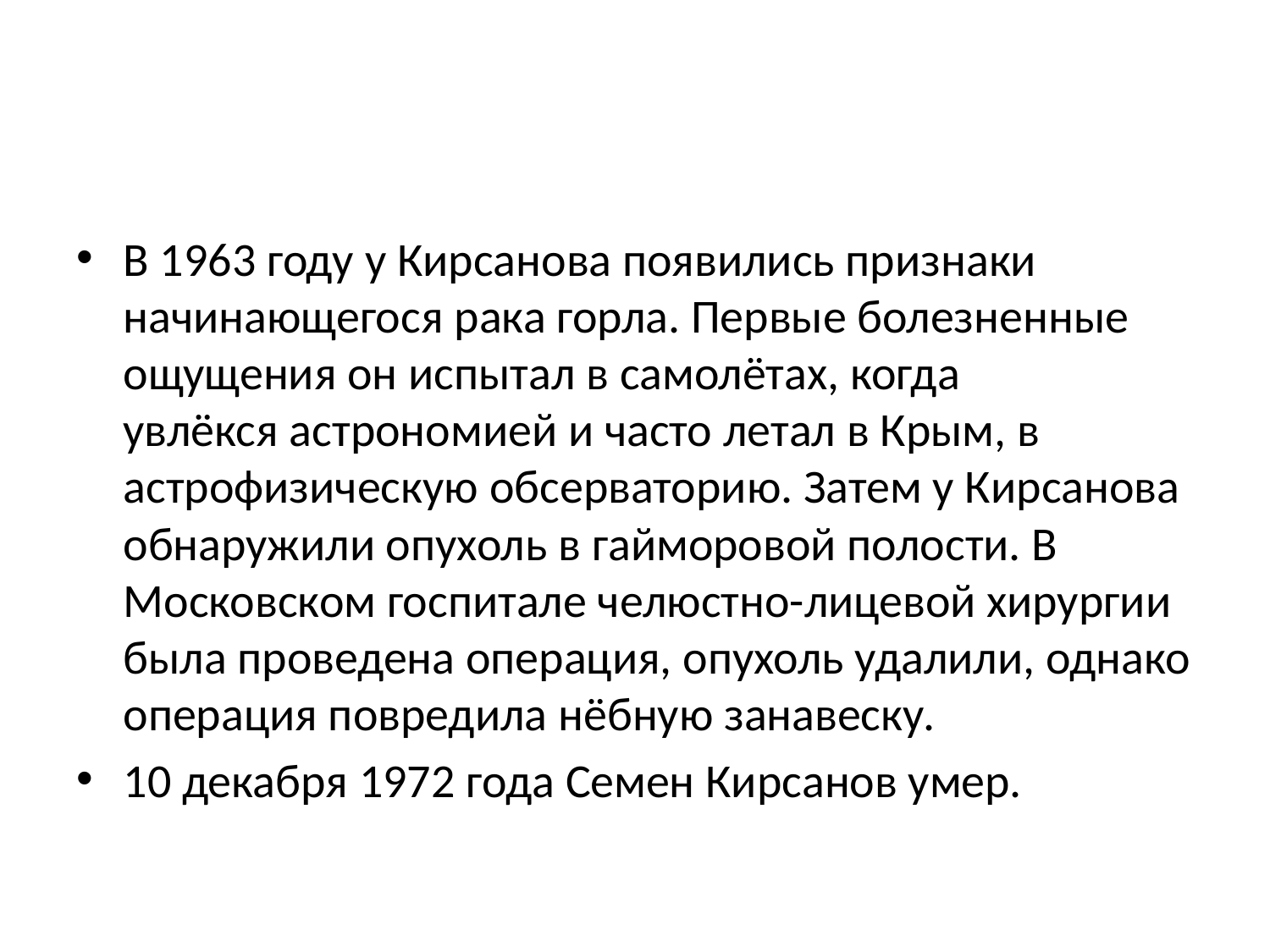

#
В 1963 году у Кирсанова появились признаки начинающегося рака горла. Первые болезненные ощущения он испытал в самолётах, когда увлёкся астрономией и часто летал в Крым, в астрофизическую обсерваторию. Затем у Кирсанова обнаружили опухоль в гайморовой полости. В Московском госпитале челюстно-лицевой хирургии была проведена операция, опухоль удалили, однако операция повредила нёбную занавеску.
10 декабря 1972 года Семен Кирсанов умер.